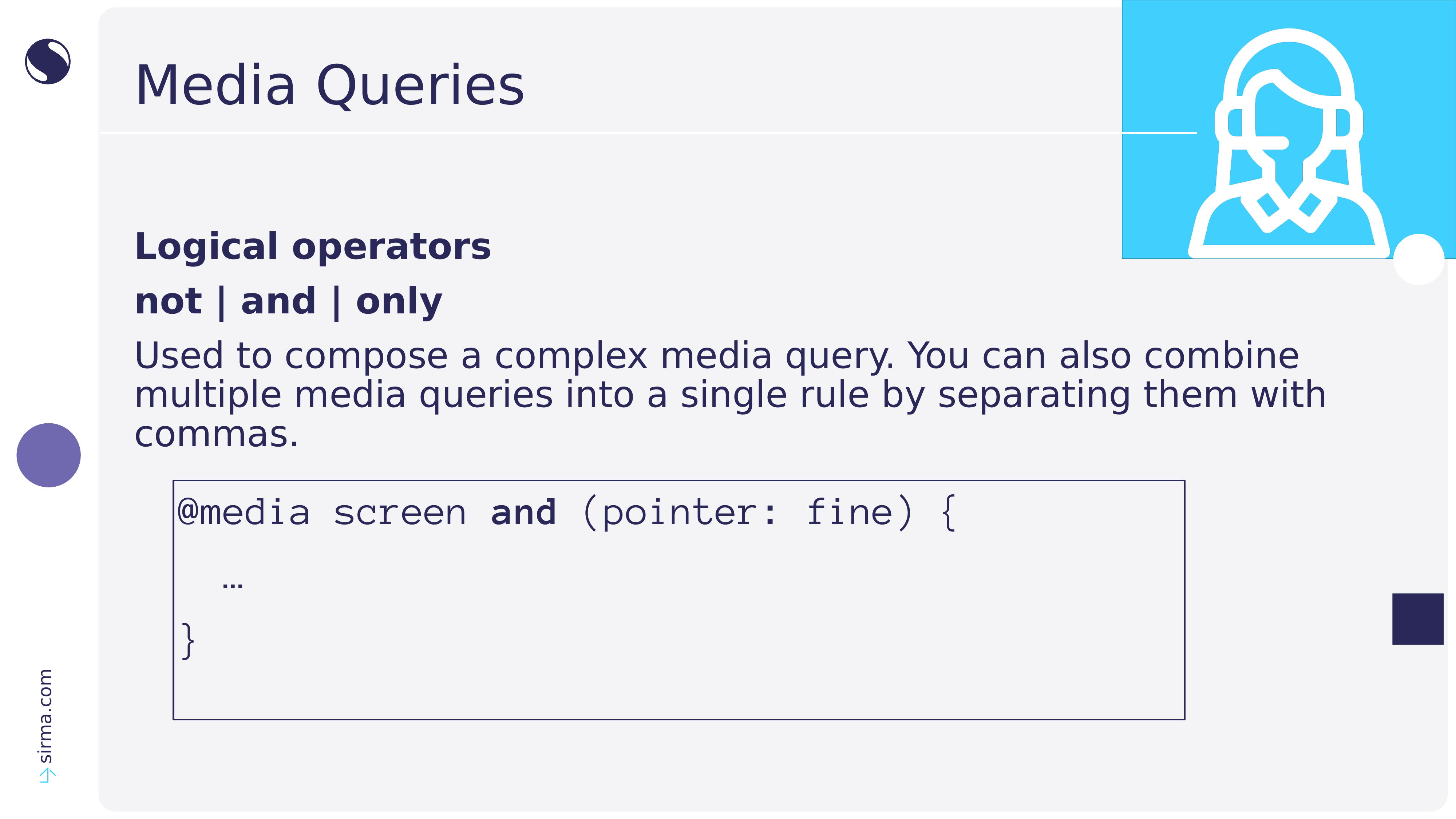

# Media Queries
Logical operators
not | and | only
Used to compose a complex media query. You can also combine multiple media queries into a single rule by separating them with commas.

@media screen and (pointer: fine) {
  …
}